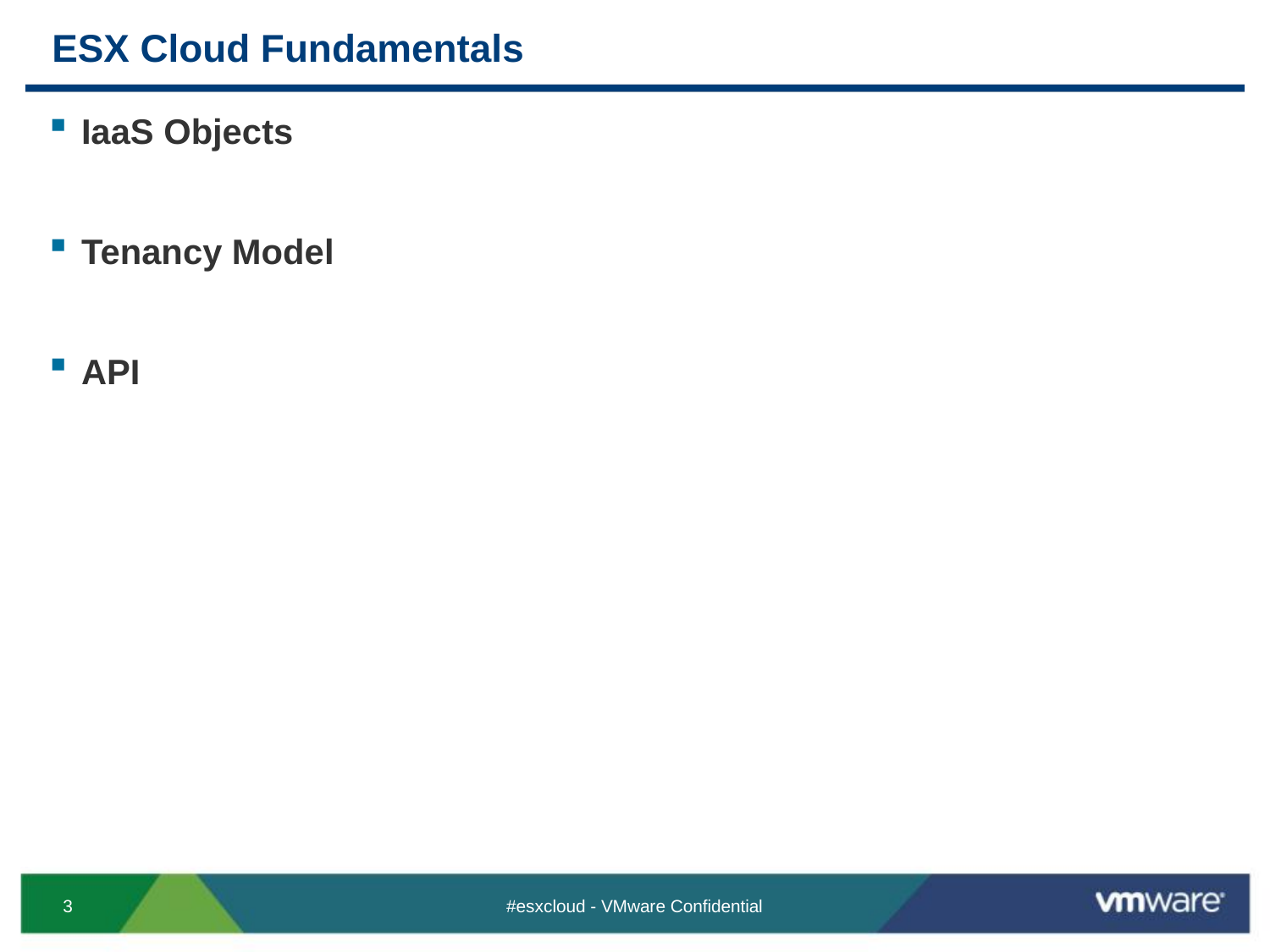

# ESX Cloud Fundamentals
IaaS Objects

Tenancy Model

API
#esxcloud - VMware Confidential